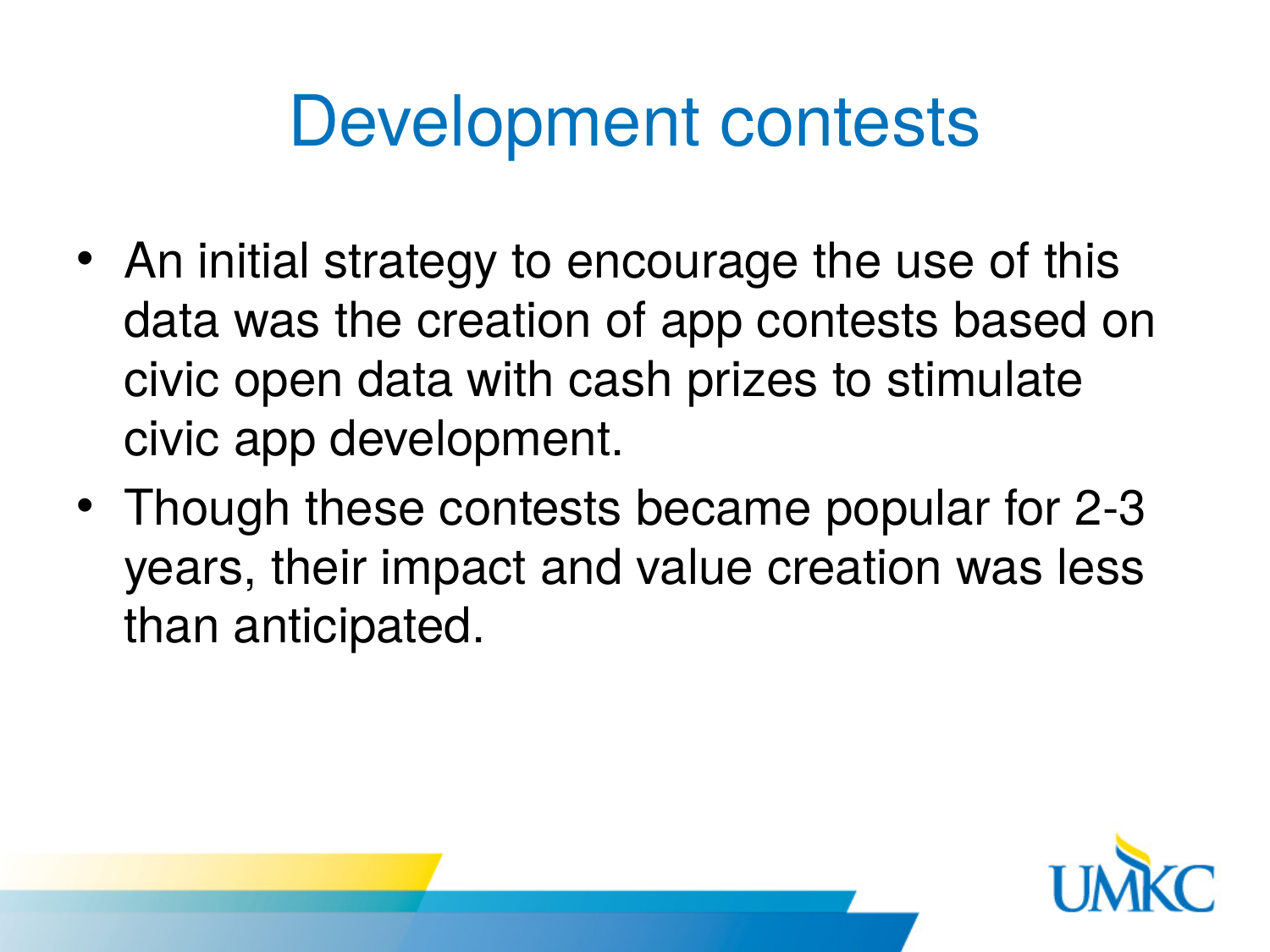

# Development contests
An initial strategy to encourage the use of this data was the creation of app contests based on civic open data with cash prizes to stimulate civic app development.
Though these contests became popular for 2-3 years, their impact and value creation was less than anticipated.